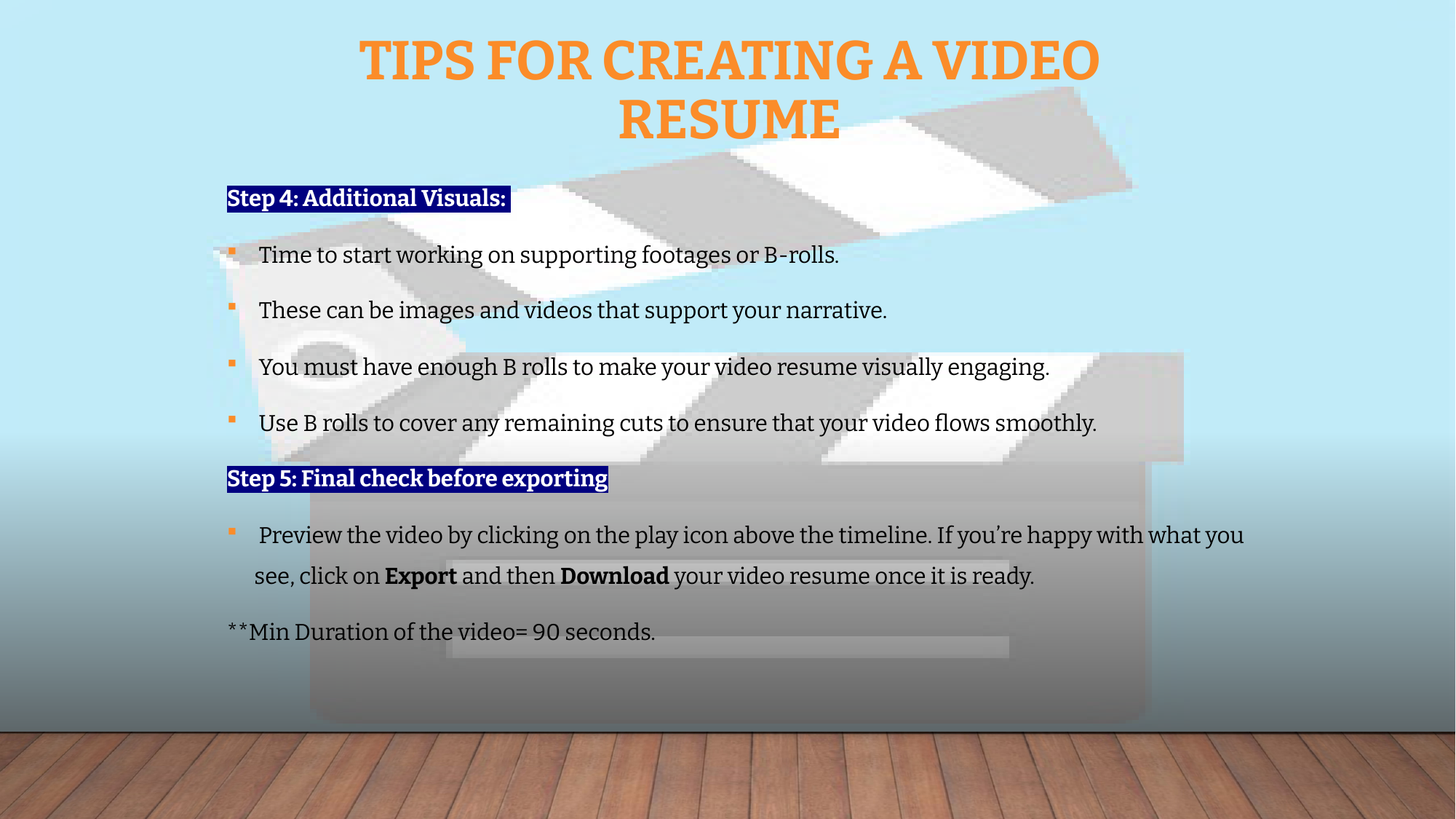

# Tips for Creating A Video Resume
Step 4: Additional Visuals:
 Time to start working on supporting footages or B-rolls.
 These can be images and videos that support your narrative.
 You must have enough B rolls to make your video resume visually engaging.
 Use B rolls to cover any remaining cuts to ensure that your video flows smoothly.
Step 5: Final check before exporting
 Preview the video by clicking on the play icon above the timeline. If you’re happy with what you see, click on Export and then Download your video resume once it is ready.
**Min Duration of the video= 90 seconds.